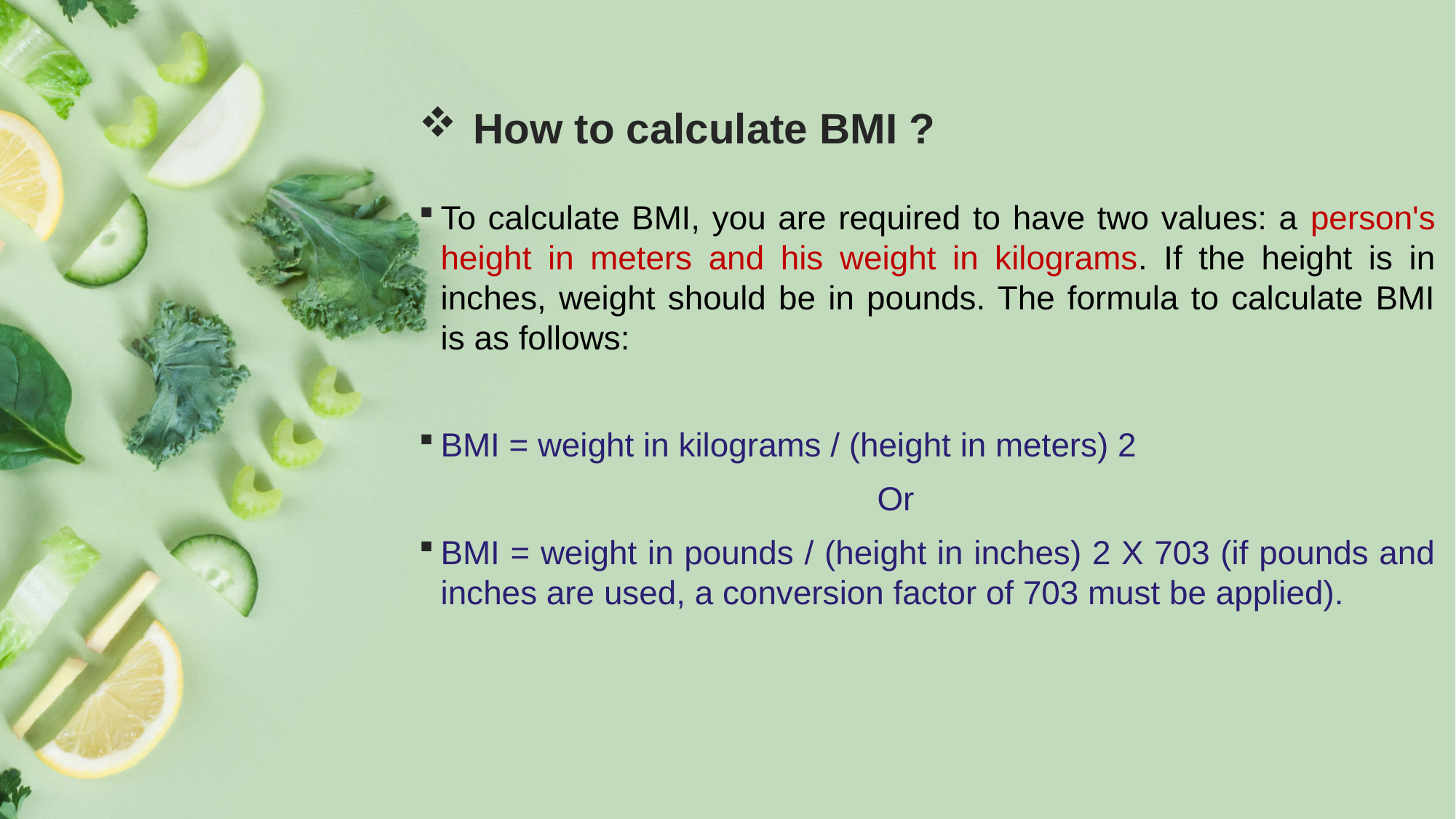

# How to calculate BMI ?
To calculate BMI, you are required to have two values: a person's height in meters and his weight in kilograms. If the height is in inches, weight should be in pounds. The formula to calculate BMI is as follows:

BMI = weight in kilograms / (height in meters) 2
					Or
BMI = weight in pounds / (height in inches) 2 X 703 (if pounds and inches are used, a conversion factor of 703 must be applied).